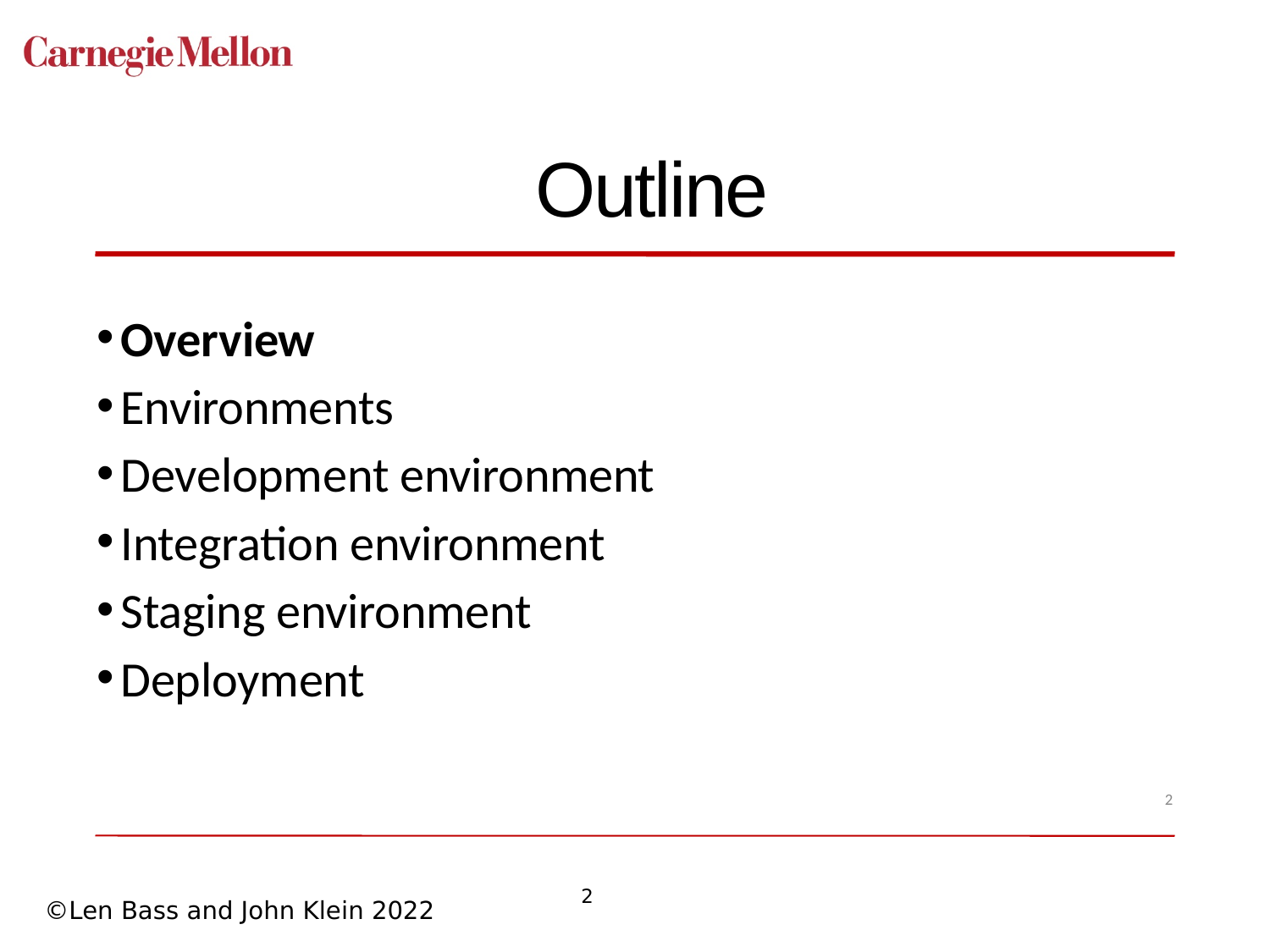

# Outline
Overview
Environments
Development environment
Integration environment
Staging environment
Deployment
2